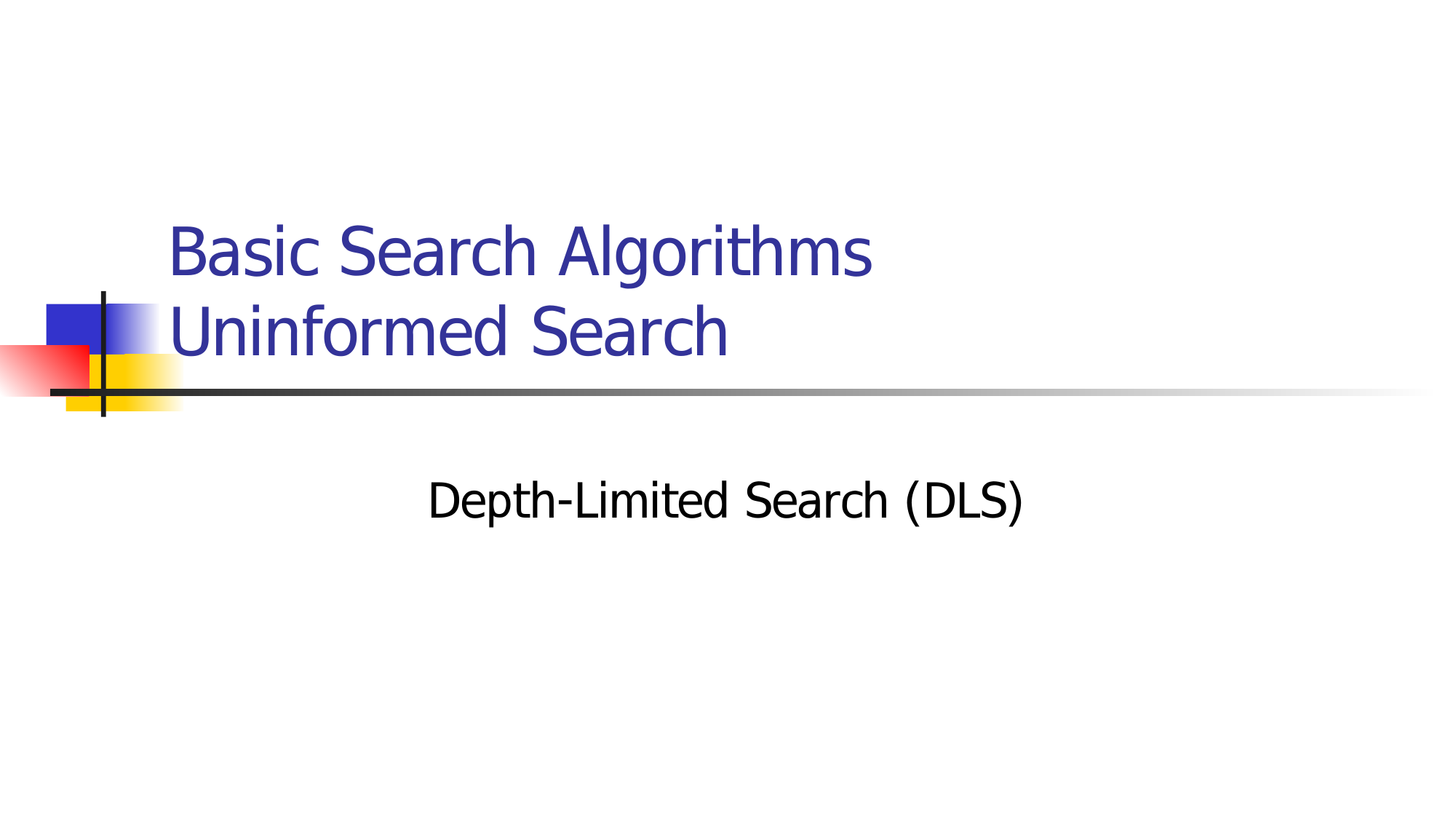

# Basic Search Algorithms Uninformed Search
Depth-Limited Search (DLS)